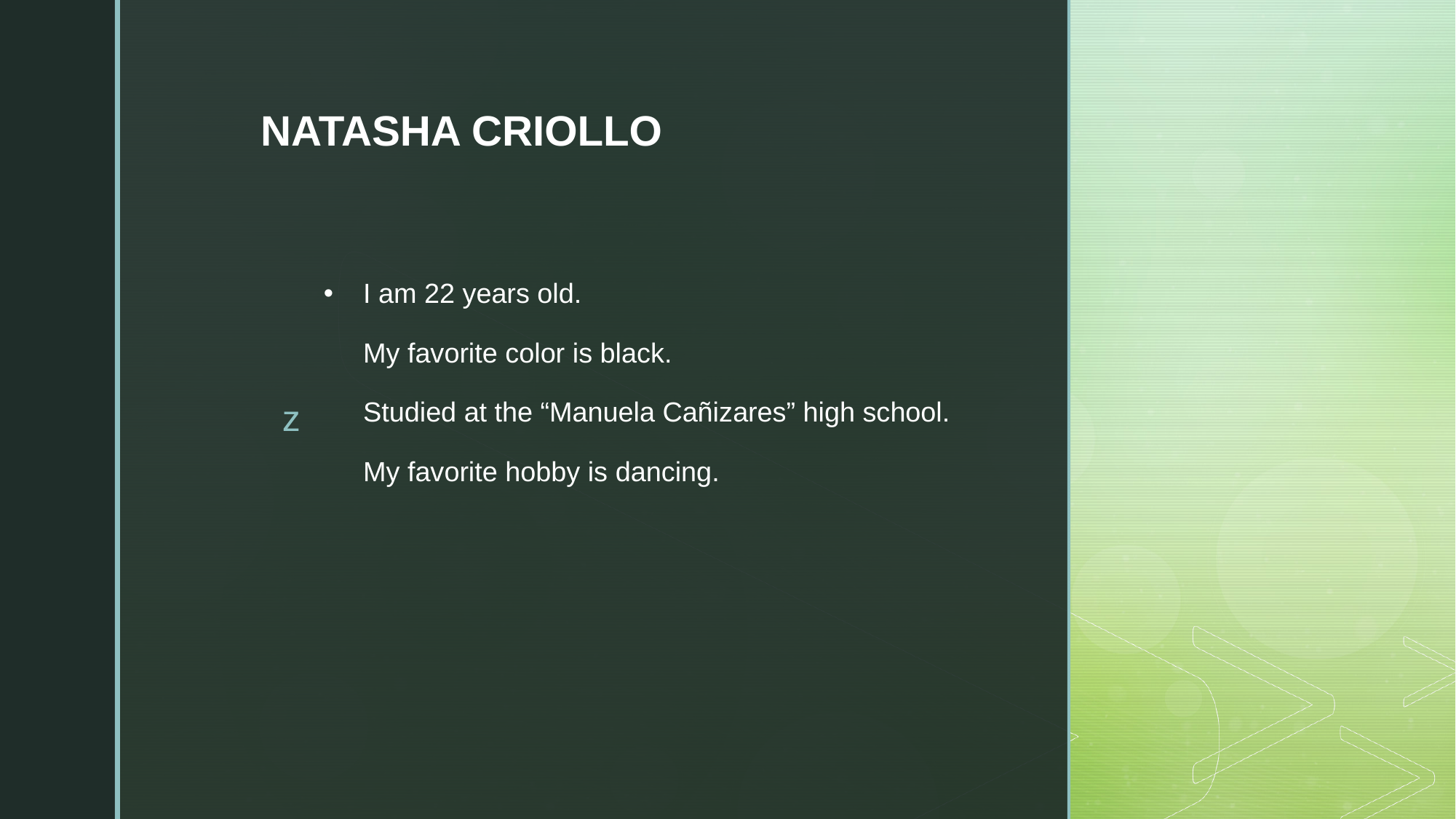

NATASHA CRIOLLO
# I am 22 years old. My favorite color is black. Studied at the “Manuela Cañizares” high school. My favorite hobby is dancing.